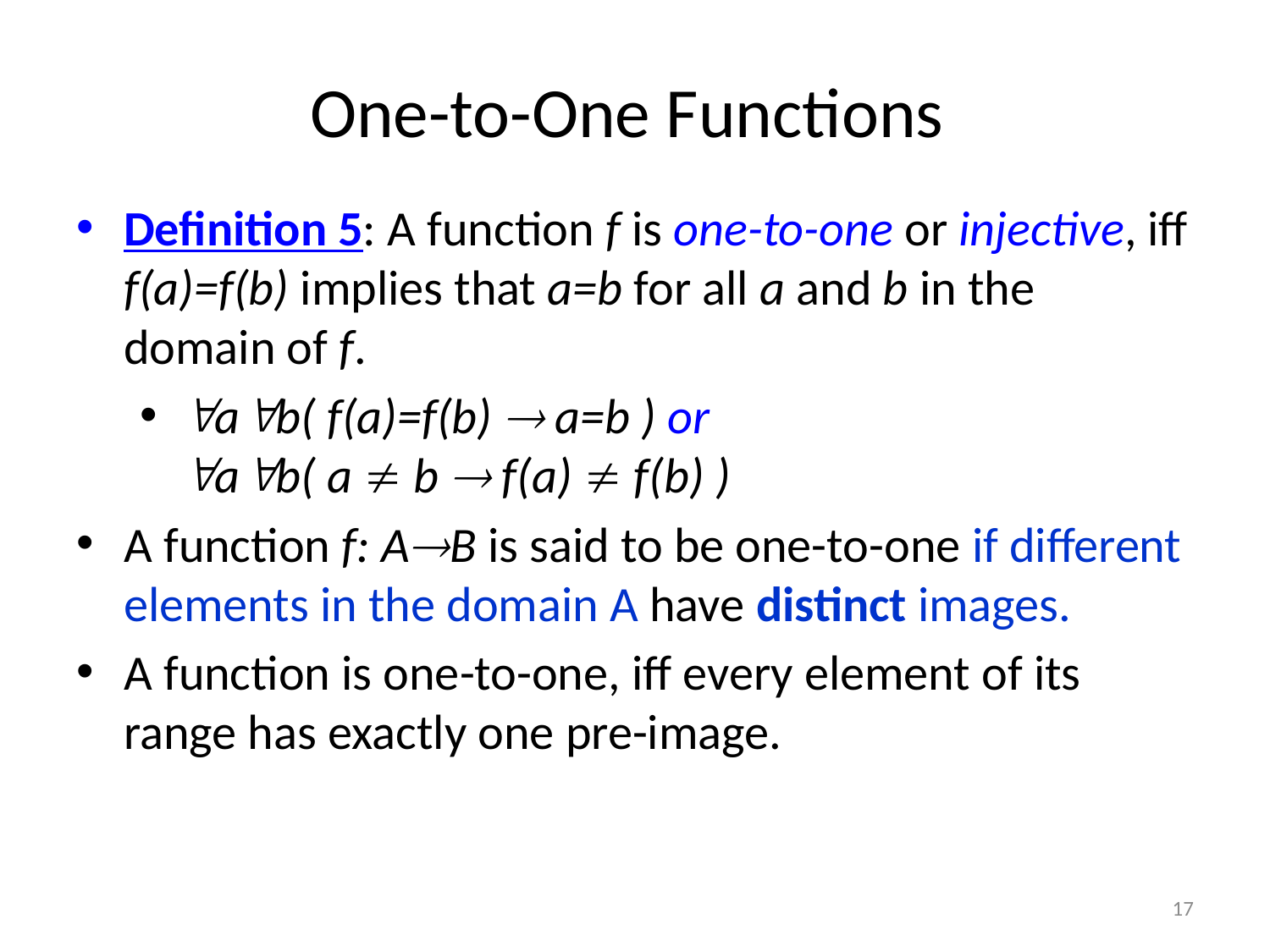

# One-to-One Functions
Definition 5: A function f is one-to-one or injective, iff f(a)=f(b) implies that a=b for all a and b in the domain of f.
∀a∀b( f(a)=f(b) → a=b ) or
∀a∀b( a ≠ b → f(a) ≠ f(b) )
A function f: A→B is said to be one-to-one if different elements in the domain A have distinct images.
A function is one-to-one, iff every element of its range has exactly one pre-image.
17